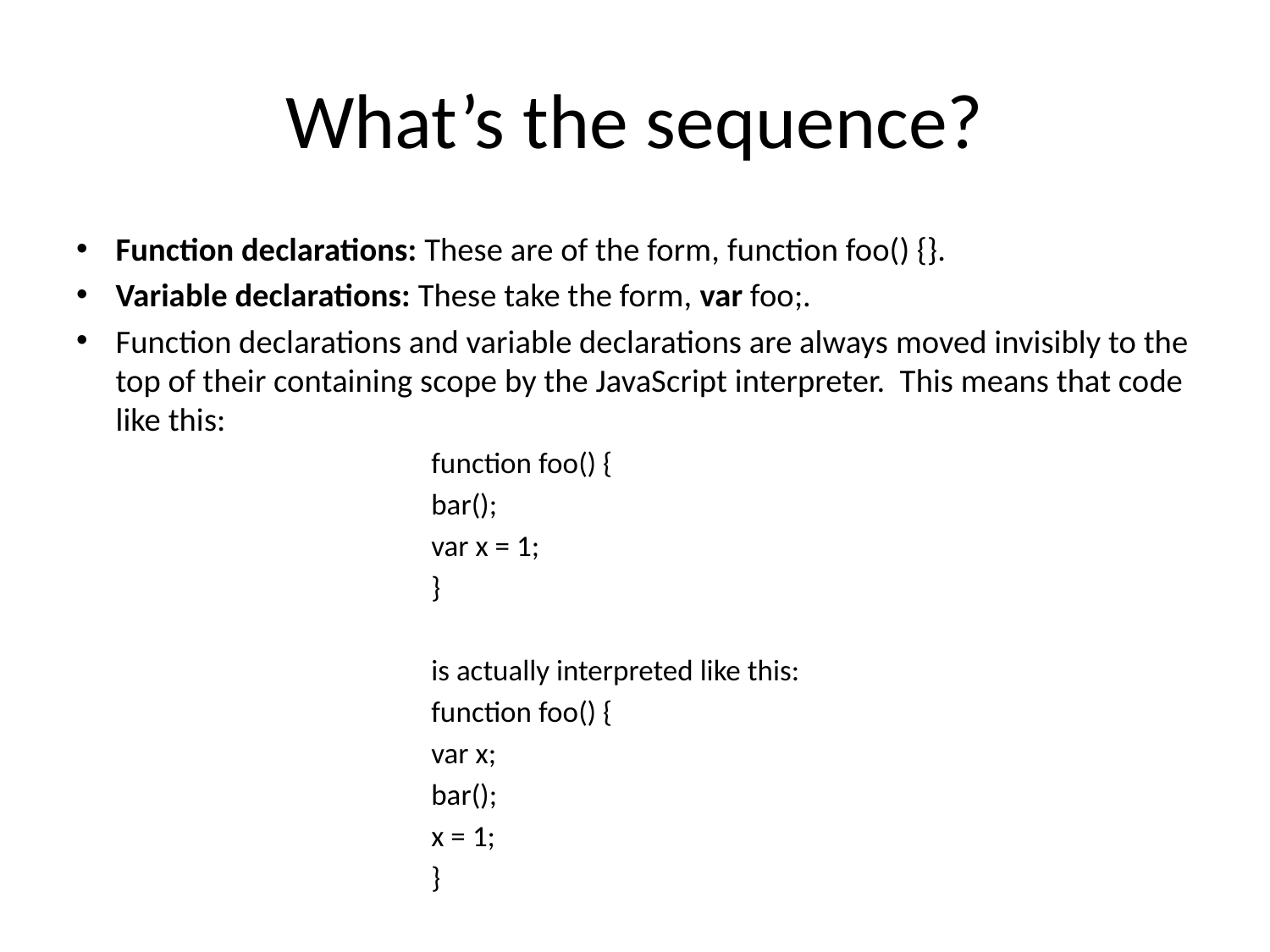

# What’s the sequence?
Function declarations: These are of the form, function foo() {}.
Variable declarations: These take the form, var foo;.
Function declarations and variable declarations are always moved invisibly to the top of their containing scope by the JavaScript interpreter.  This means that code like this:
function foo() {
	bar();
	var x = 1;
}

is actually interpreted like this:
function foo() {
	var x;
	bar();
	x = 1;
}